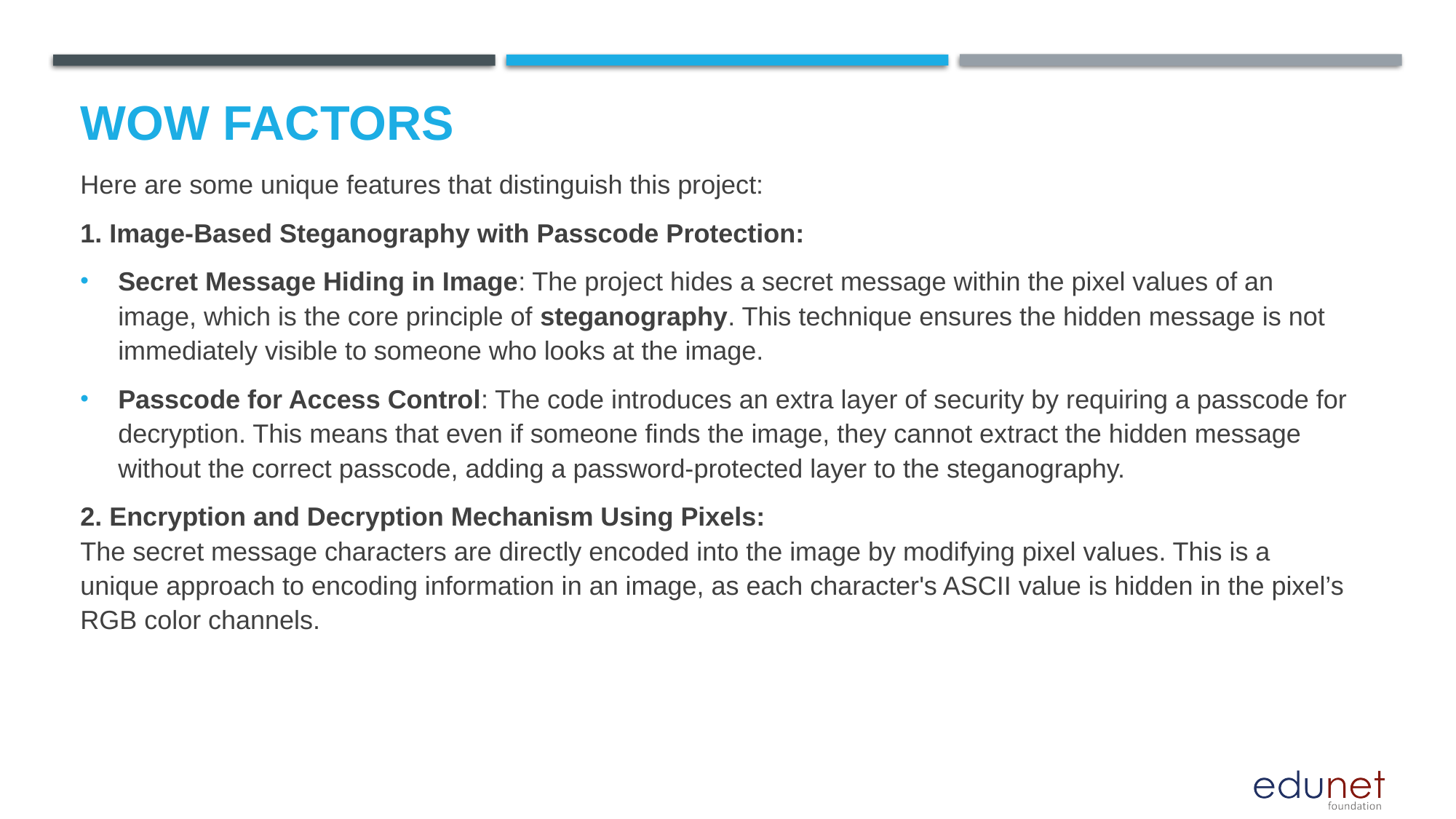

# Wow factors
Here are some unique features that distinguish this project:
1. Image-Based Steganography with Passcode Protection:
Secret Message Hiding in Image: The project hides a secret message within the pixel values of an image, which is the core principle of steganography. This technique ensures the hidden message is not immediately visible to someone who looks at the image.
Passcode for Access Control: The code introduces an extra layer of security by requiring a passcode for decryption. This means that even if someone finds the image, they cannot extract the hidden message without the correct passcode, adding a password-protected layer to the steganography.
2. Encryption and Decryption Mechanism Using Pixels:
The secret message characters are directly encoded into the image by modifying pixel values. This is a unique approach to encoding information in an image, as each character's ASCII value is hidden in the pixel’s RGB color channels.